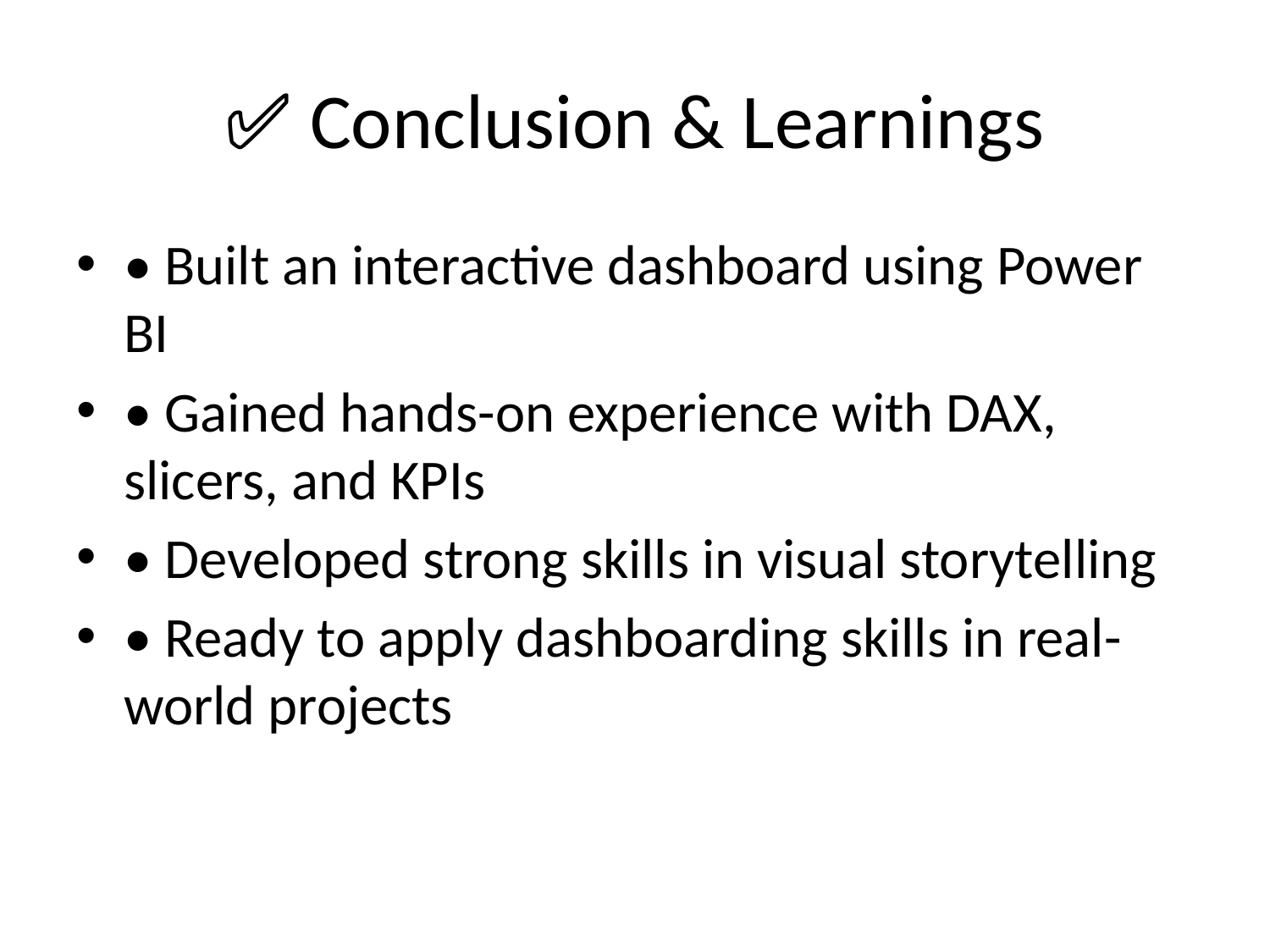

# ✅ Conclusion & Learnings
• Built an interactive dashboard using Power BI
• Gained hands-on experience with DAX, slicers, and KPIs
• Developed strong skills in visual storytelling
• Ready to apply dashboarding skills in real-world projects